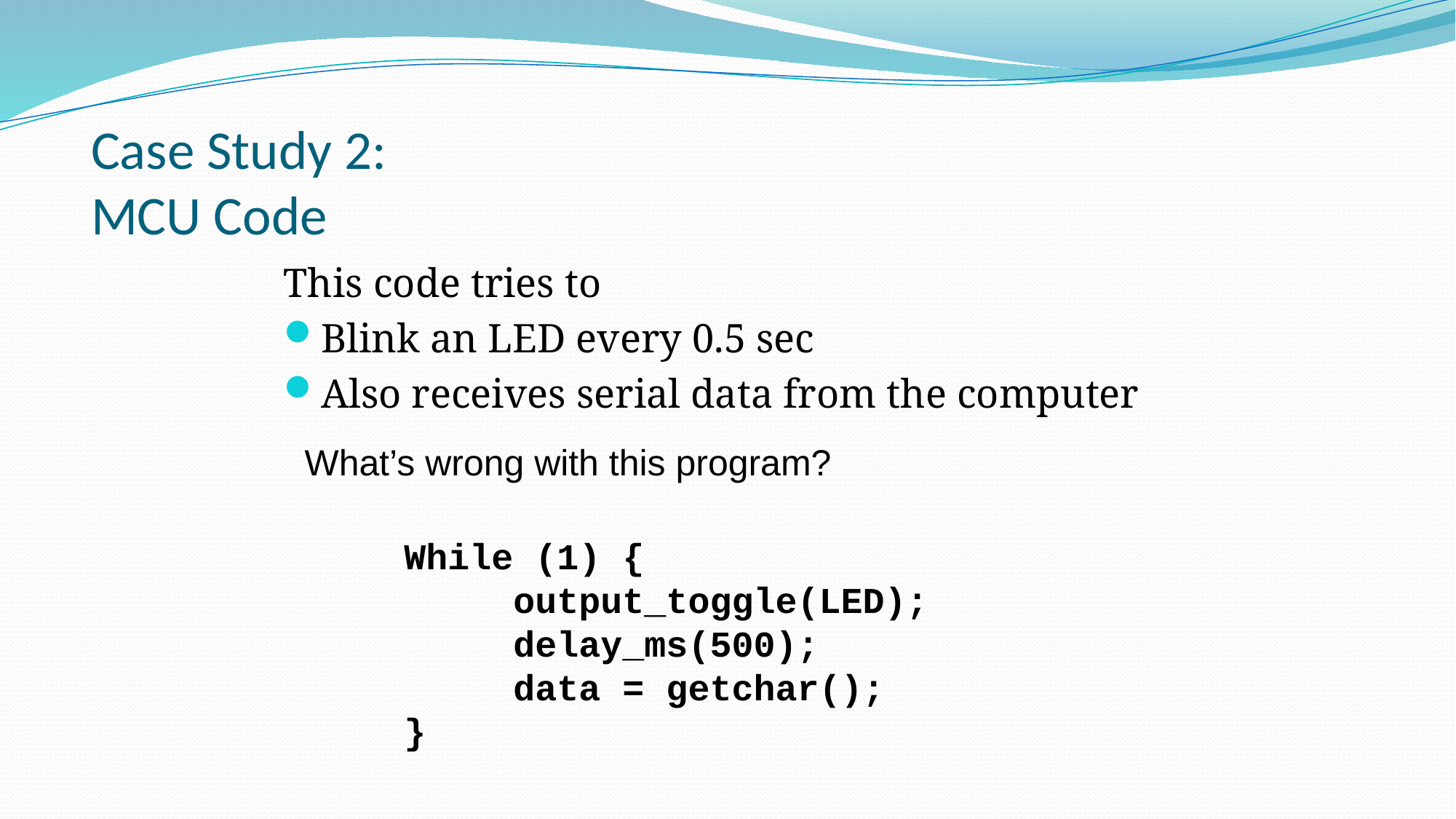

# Case Study 2: MCU Code
This code tries to
Blink an LED every 0.5 sec
Also receives serial data from the computer

What’s wrong with this program?
While (1) {
	output_toggle(LED);
	delay_ms(500);
	data = getchar();
}